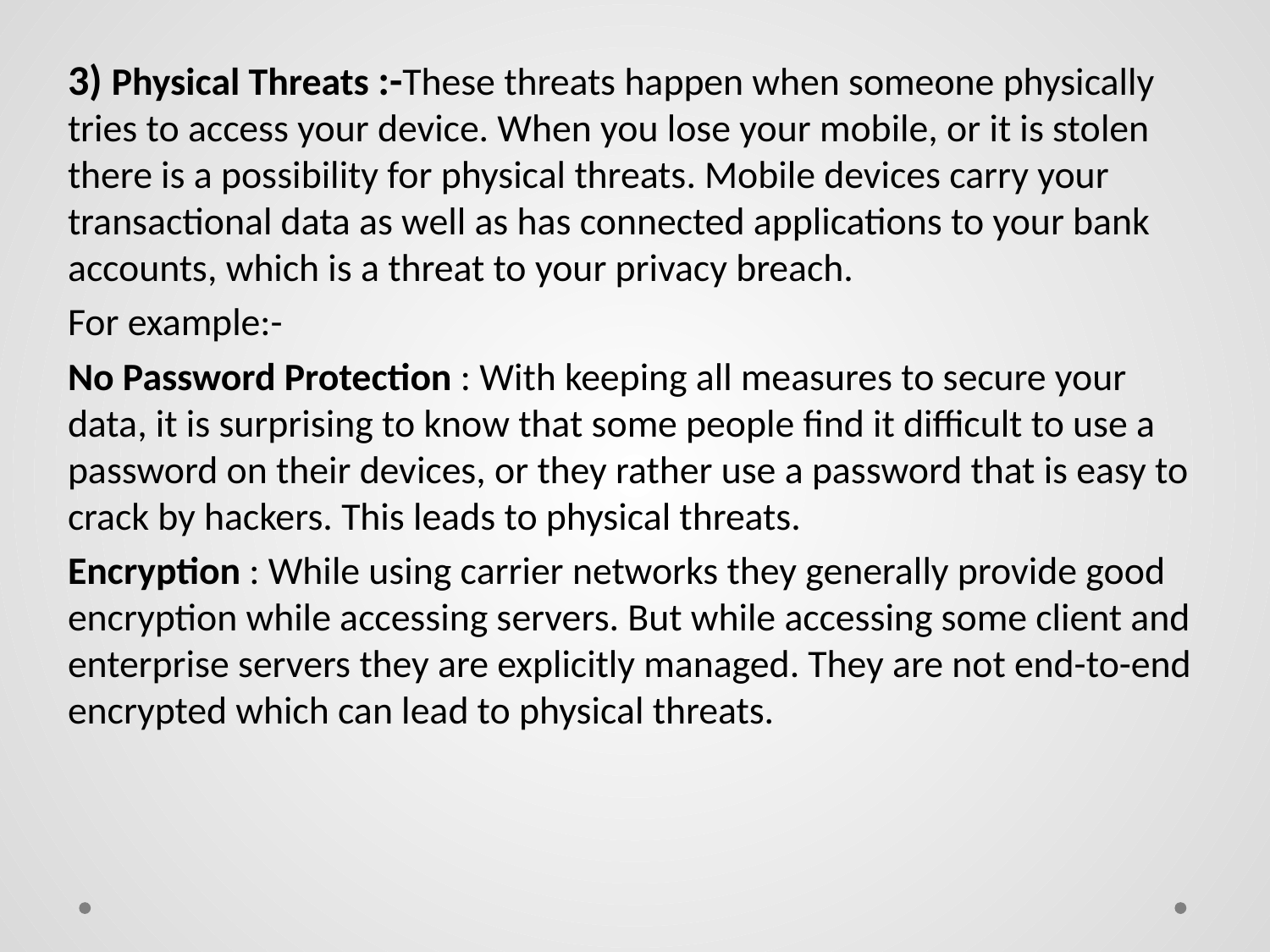

3) Physical Threats :-These threats happen when someone physically tries to access your device. When you lose your mobile, or it is stolen there is a possibility for physical threats. Mobile devices carry your transactional data as well as has connected applications to your bank accounts, which is a threat to your privacy breach.
For example:-
No Password Protection : With keeping all measures to secure your data, it is surprising to know that some people find it difficult to use a password on their devices, or they rather use a password that is easy to crack by hackers. This leads to physical threats.
Encryption : While using carrier networks they generally provide good encryption while accessing servers. But while accessing some client and enterprise servers they are explicitly managed. They are not end-to-end encrypted which can lead to physical threats.